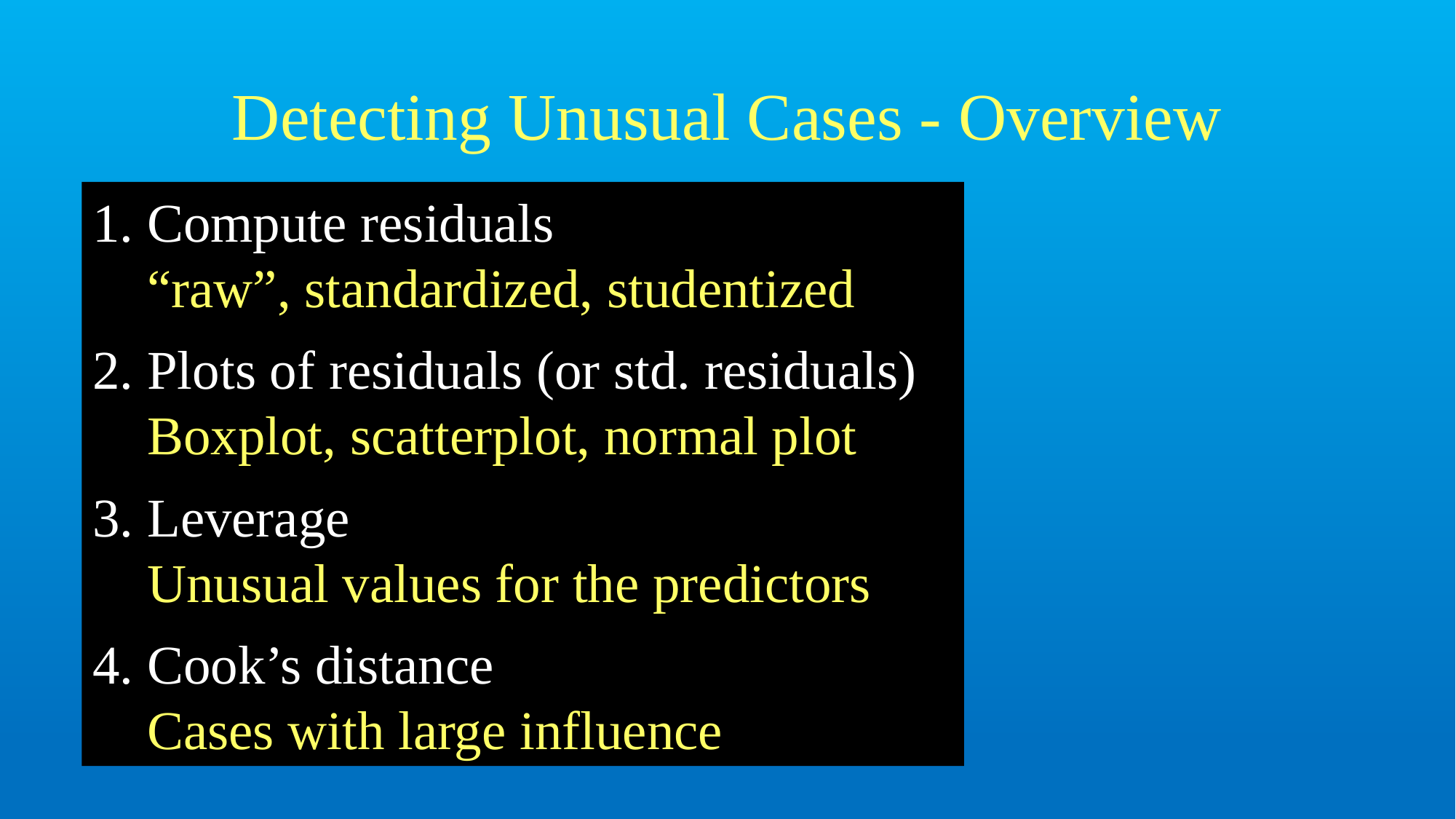

# Detecting Unusual Cases - Overview
1. Compute residuals
	“raw”, standardized, studentized
2. Plots of residuals (or std. residuals)
	Boxplot, scatterplot, normal plot
3. Leverage
	Unusual values for the predictors
4. Cook’s distance
	Cases with large influence